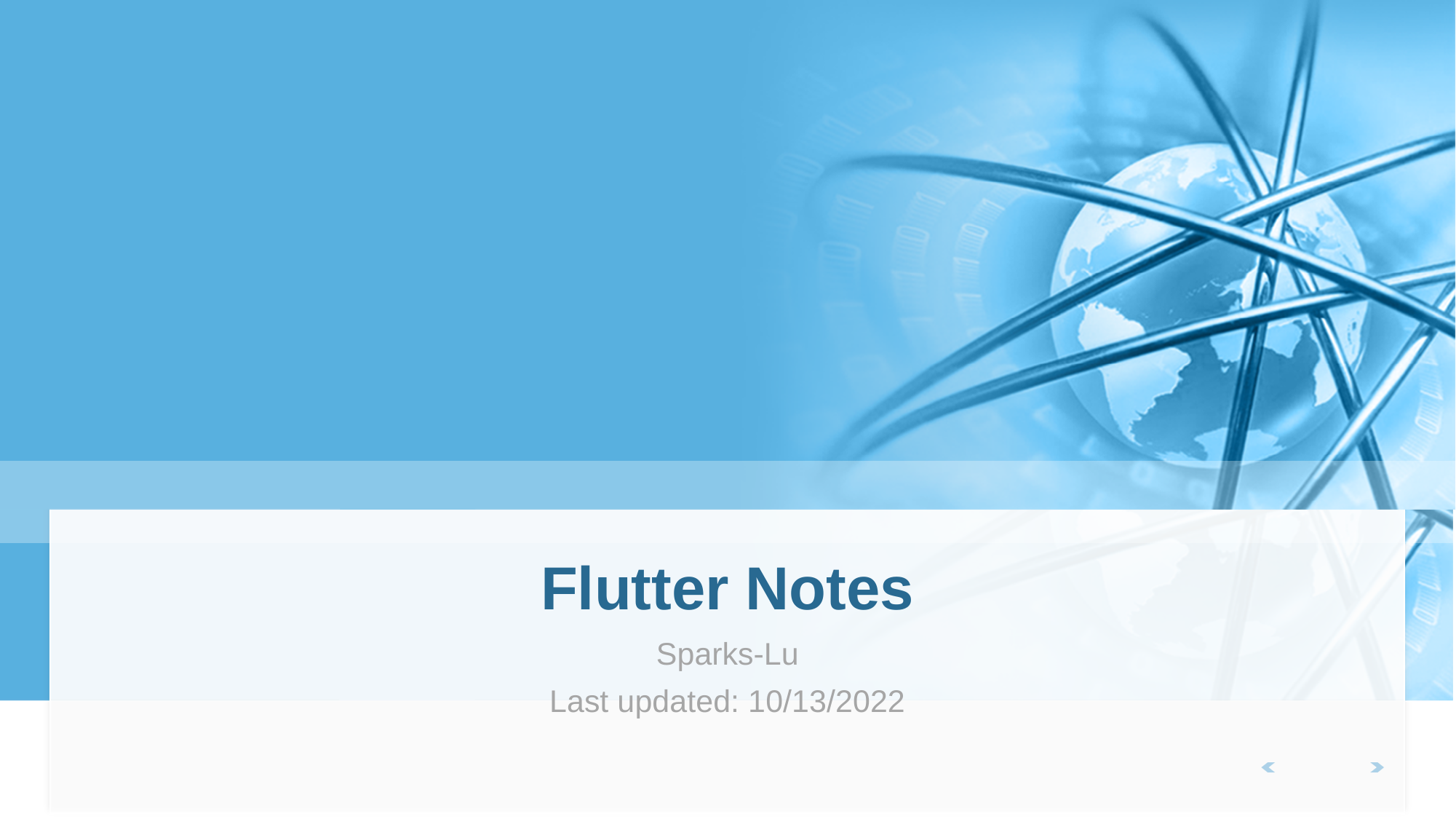

# Flutter Notes
Sparks-Lu
Last updated: 10/13/2022